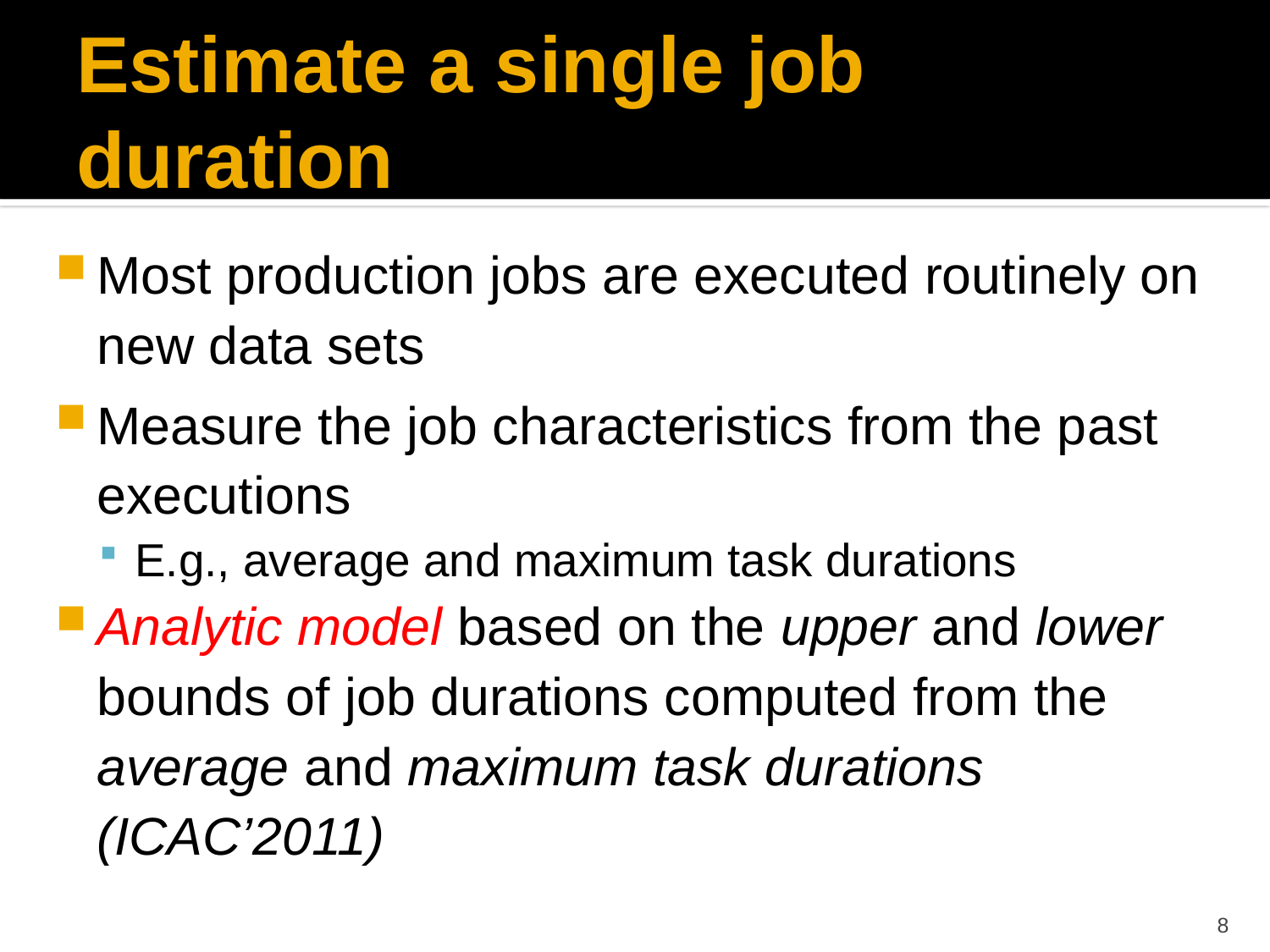

# Estimate a single job duration
Most production jobs are executed routinely on new data sets
Measure the job characteristics from the past executions
E.g., average and maximum task durations
Analytic model based on the upper and lower bounds of job durations computed from the average and maximum task durations (ICAC’2011)
8